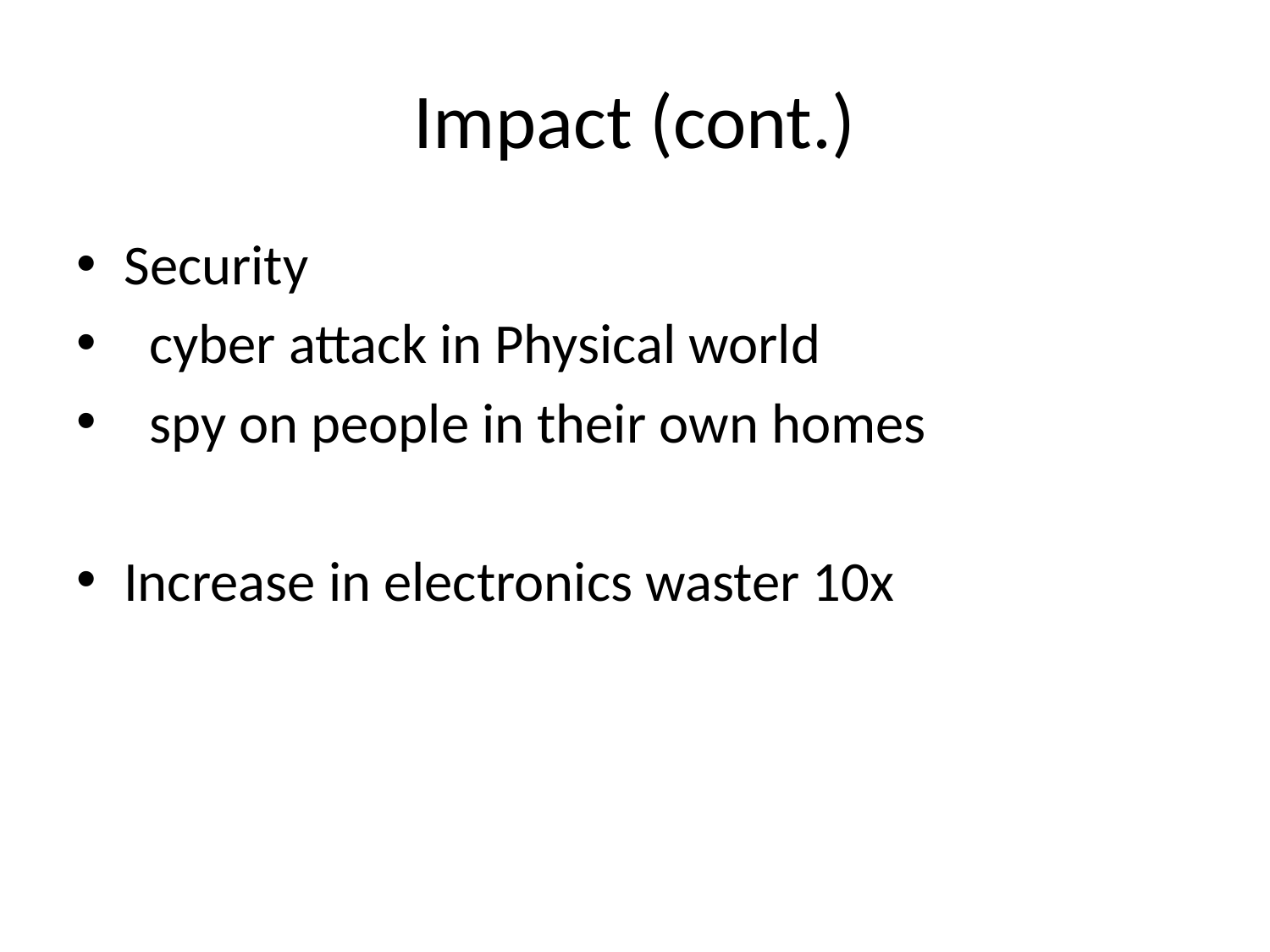

# Impact (cont.)
Security
  cyber attack in Physical world
  spy on people in their own homes

Increase in electronics waster 10x